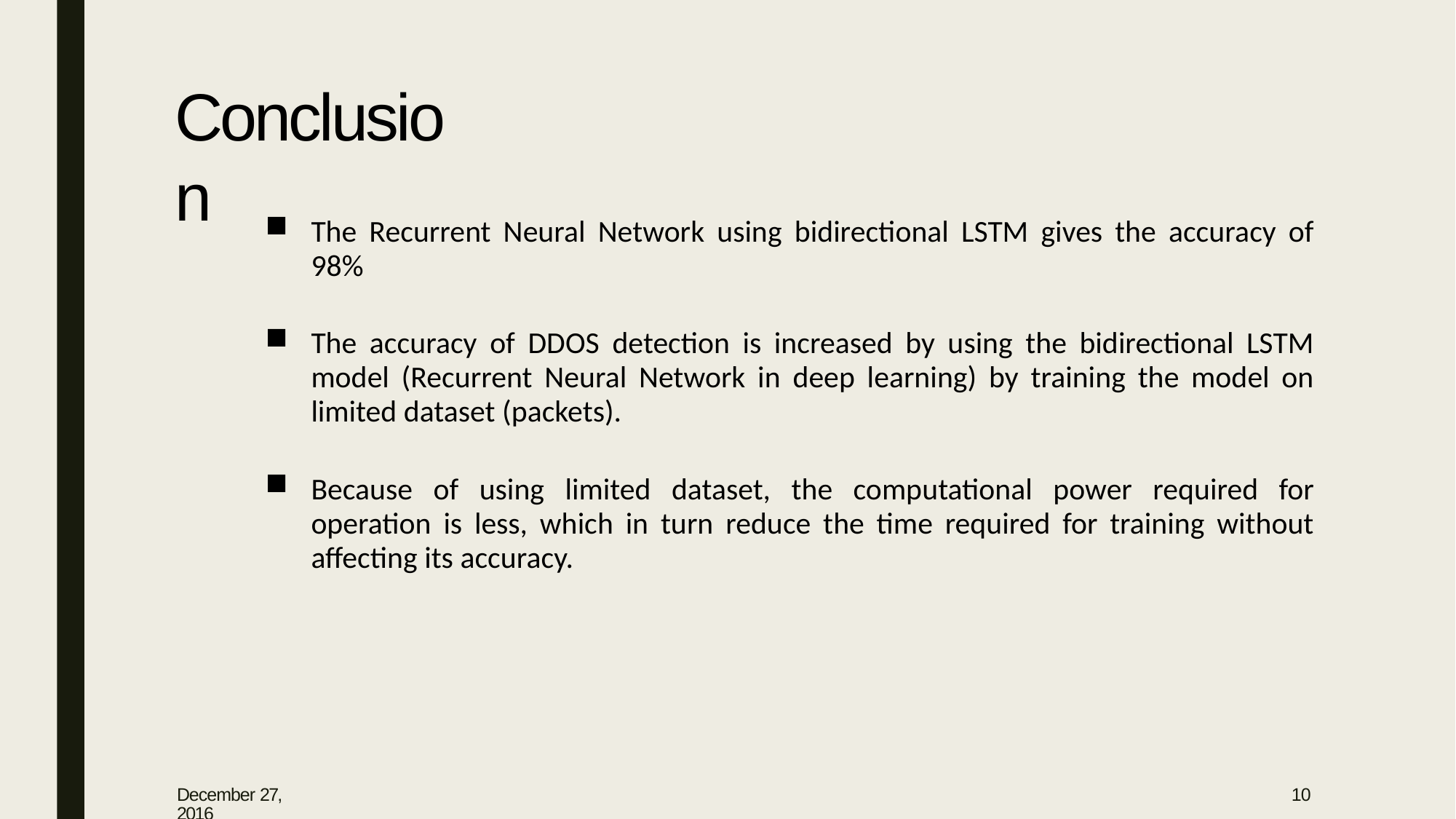

# Conclusion
The Recurrent Neural Network using bidirectional LSTM gives the accuracy of 98%

The accuracy of DDOS detection is increased by using the bidirectional LSTM model (Recurrent Neural Network in deep learning) by training the model on limited dataset (packets).

Because of using limited dataset, the computational power required for operation is less, which in turn reduce the time required for training without affecting its accuracy.

December 27, 2016
10